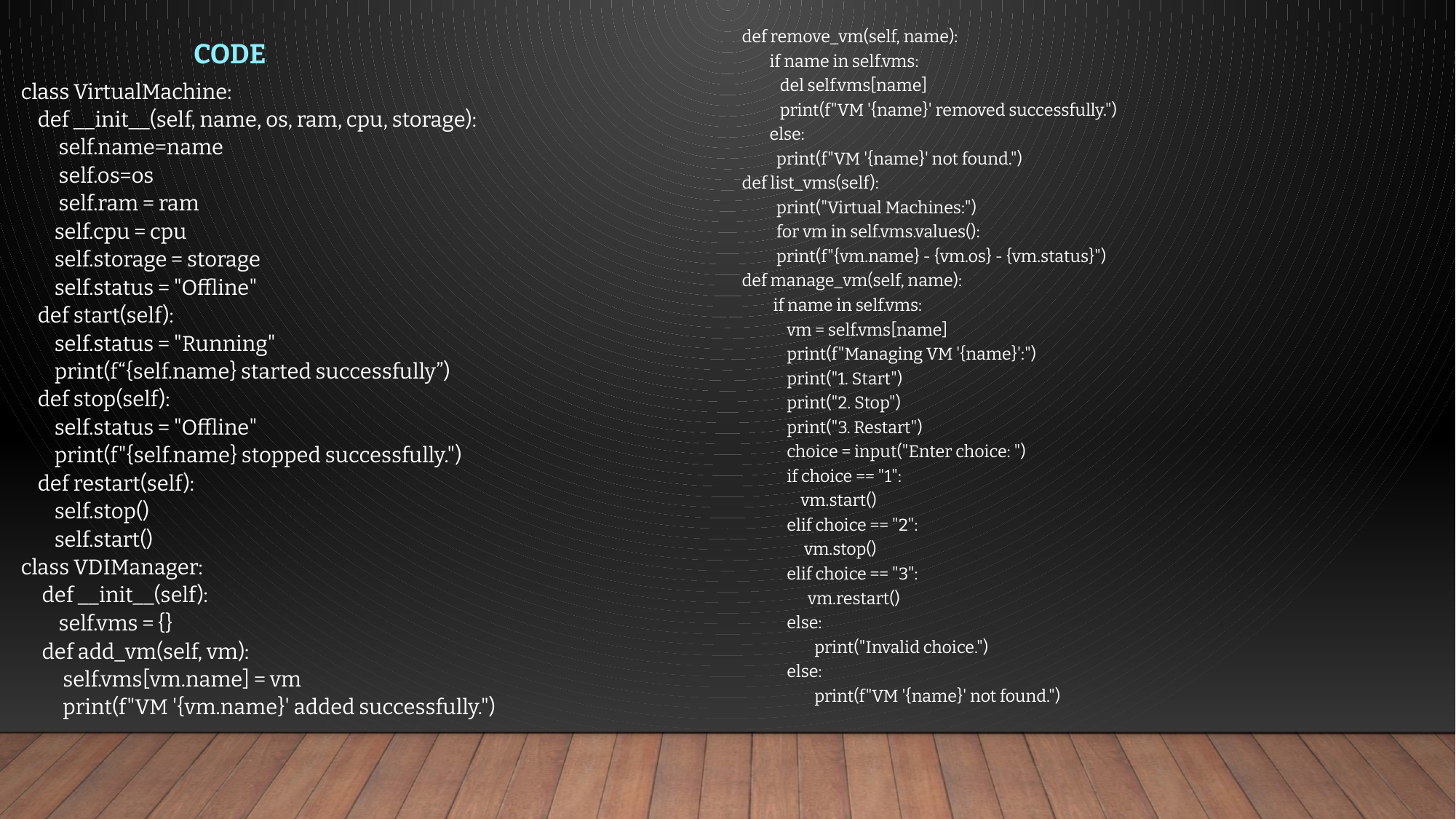

#
   def remove_vm(self, name):
           if name in self.vms:
              del self.vms[name]
              print(f"VM '{name}' removed successfully.")
           else:
             print(f"VM '{name}' not found.")
   def list_vms(self):
             print("Virtual Machines:")
             for vm in self.vms.values():
             print(f"{vm.name} - {vm.os} - {vm.status}")
   def manage_vm(self, name):
            if name in self.vms:
                vm = self.vms[name]
                print(f"Managing VM '{name}':")
                print("1. Start")
                print("2. Stop")
                print("3. Restart")
                choice = input("Enter choice: ")
                if choice == "1":
                    vm.start()
                elif choice == "2":
                     vm.stop()
                elif choice == "3":
                      vm.restart()
                else:
                        print("Invalid choice.")
                else:
                        print(f"VM '{name}' not found.")
CODE
class VirtualMachine:
    def __init__(self, name, os, ram, cpu, storage):
         self.name=name
         self.os=os
         self.ram = ram
        self.cpu = cpu
        self.storage = storage
        self.status = "Offline"
    def start(self):
        self.status = "Running"
        print(f“{self.name} started successfully”)
    def stop(self):
        self.status = "Offline"
        print(f"{self.name} stopped successfully.")
    def restart(self):
        self.stop()
        self.start()
class VDIManager:
     def __init__(self):
         self.vms = {}
     def add_vm(self, vm):
          self.vms[vm.name] = vm
          print(f"VM '{vm.name}' added successfully.")